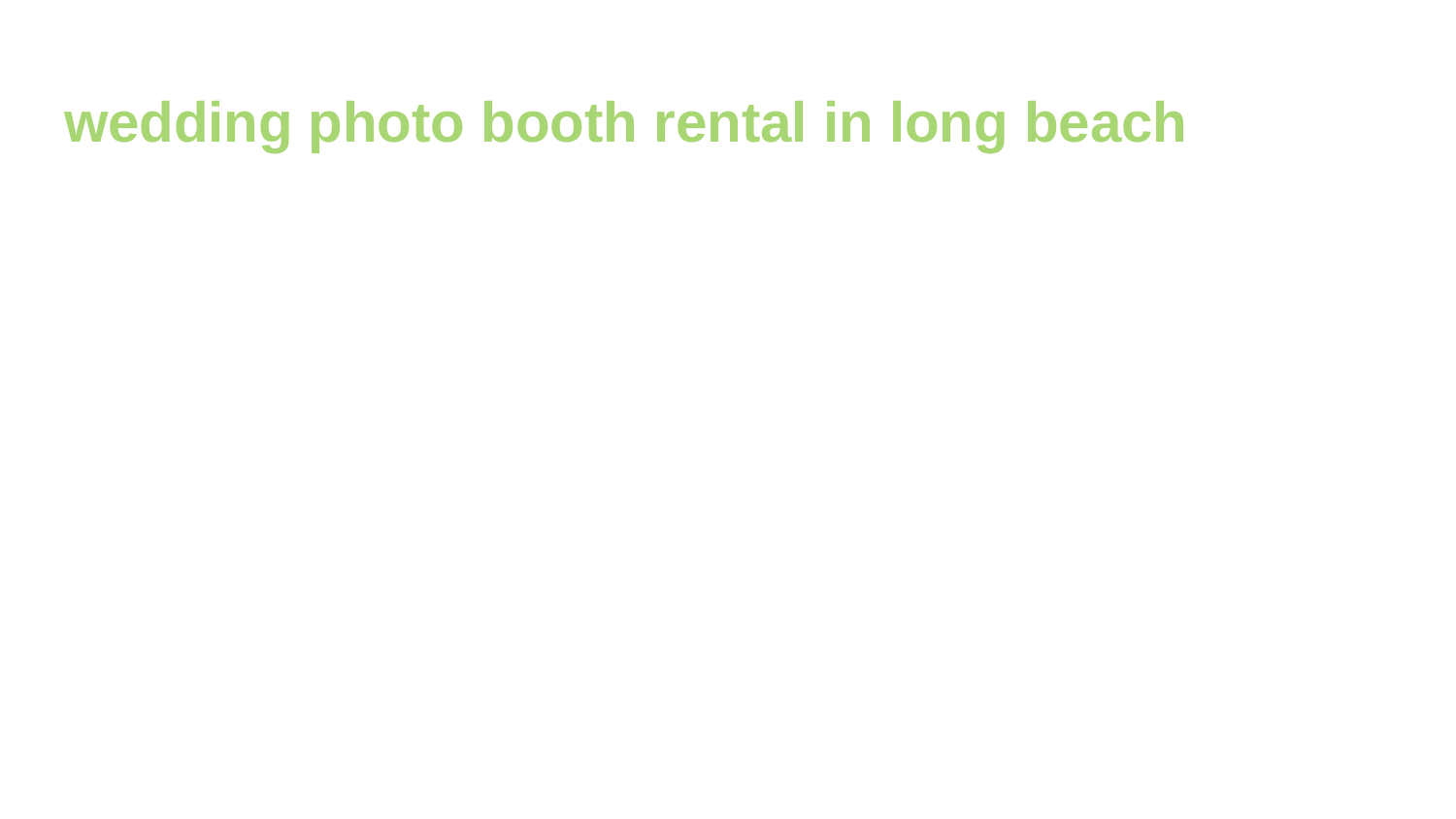

# wedding photo booth rental in long beach